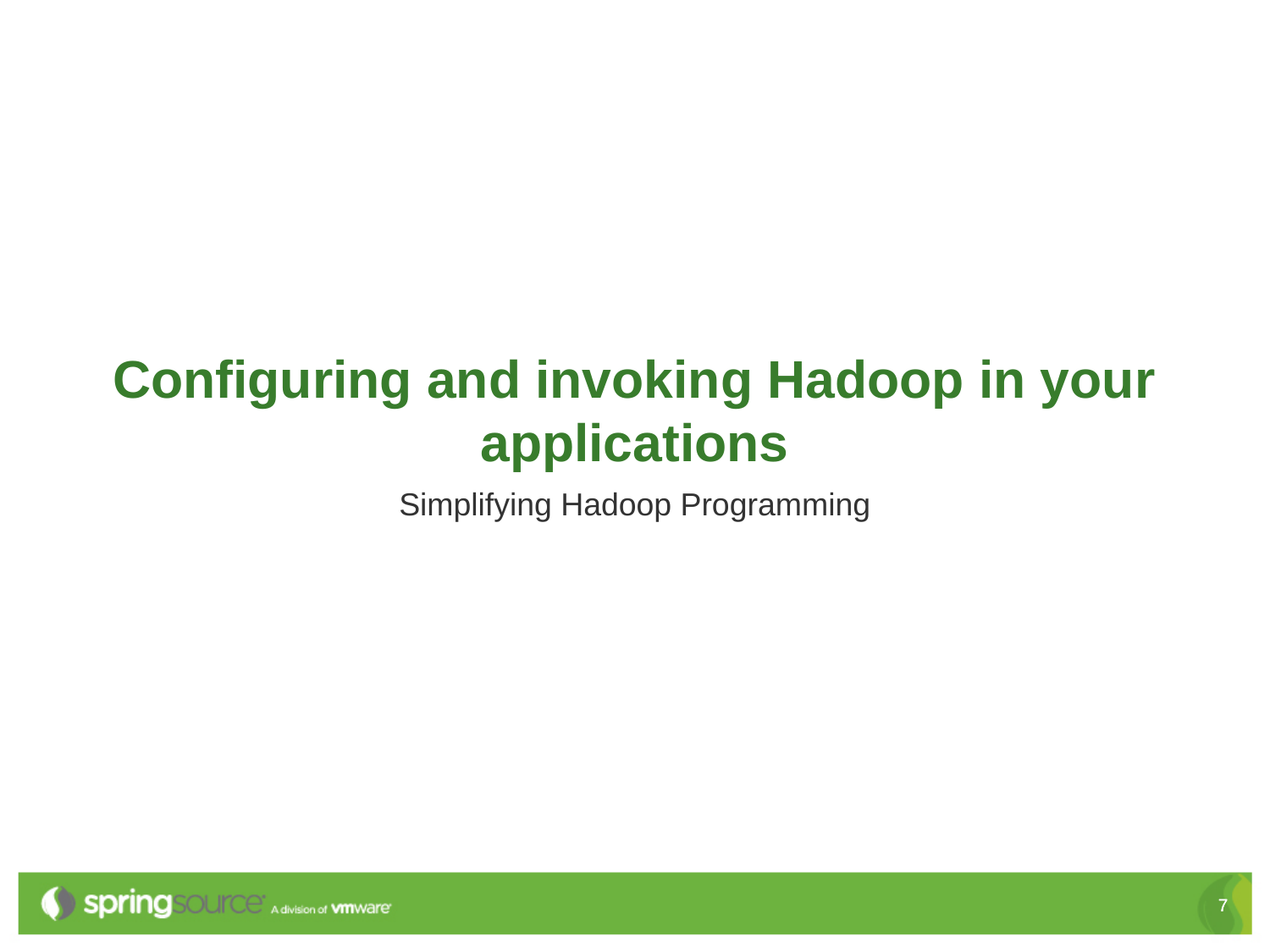

# Configuring and invoking Hadoop in your applications
Simplifying Hadoop Programming